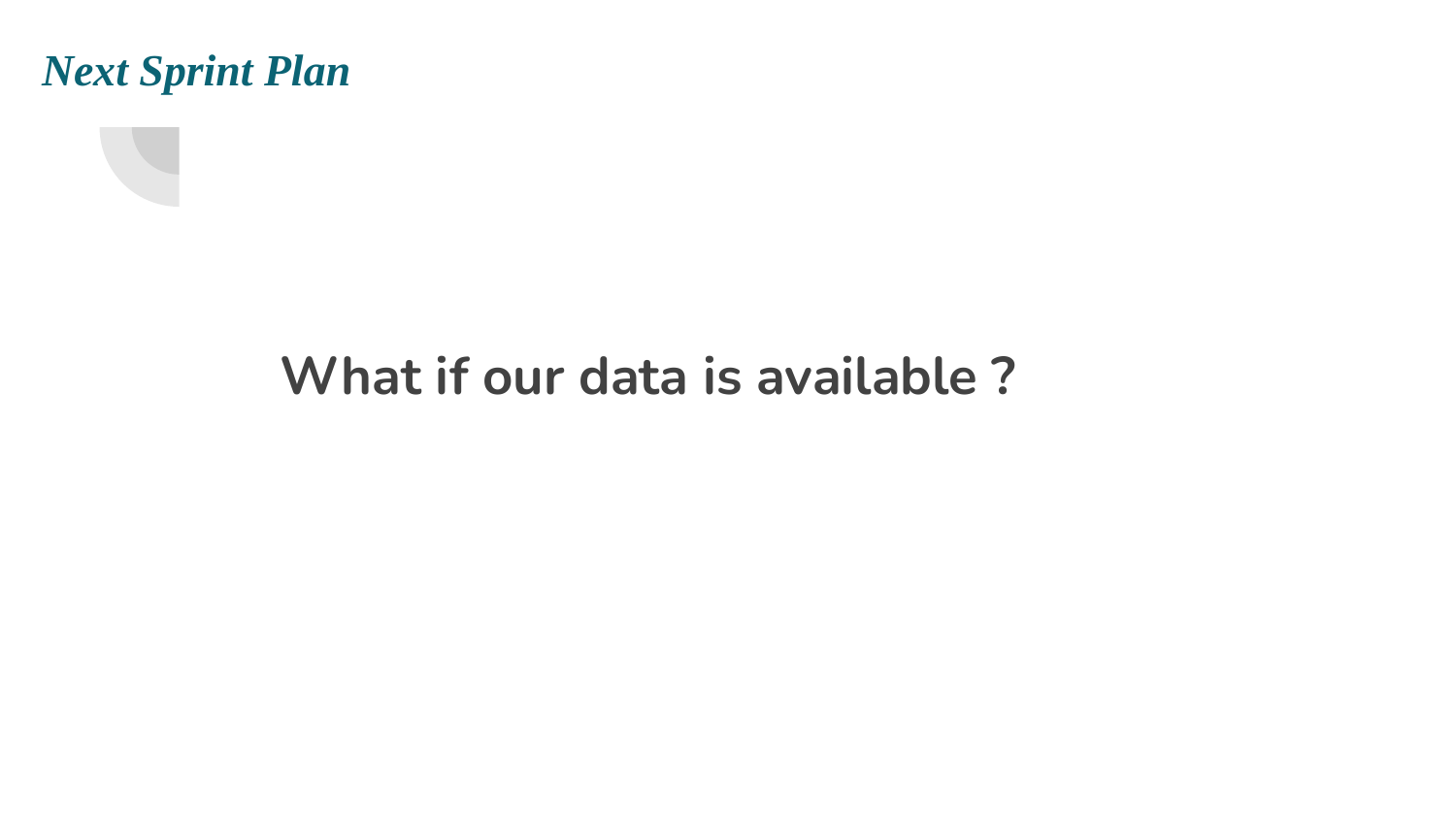

Next Sprint Plan
What if our data is available ?